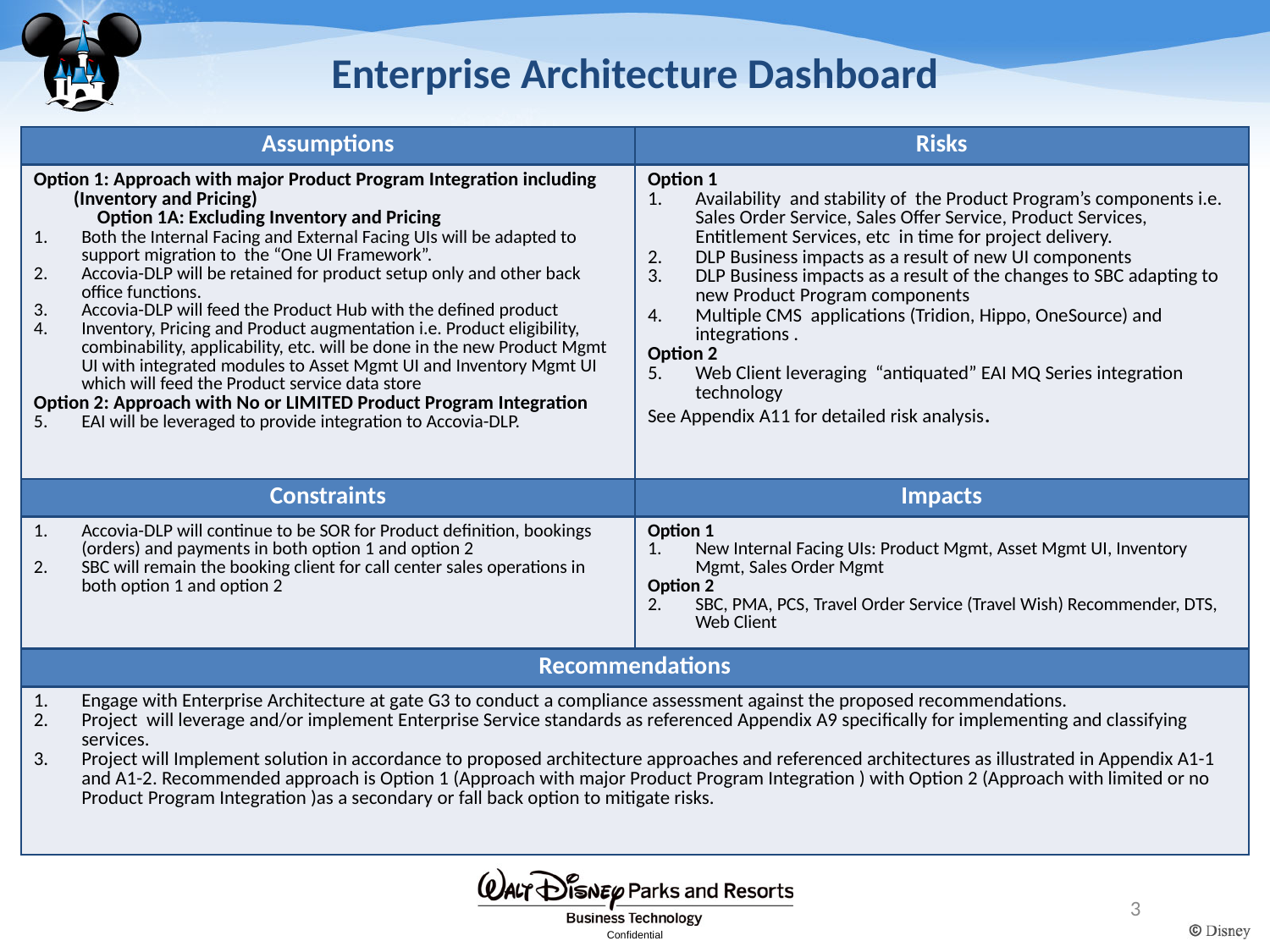

# Enterprise Architecture Dashboard
| Assumptions | Risks |
| --- | --- |
| Option 1: Approach with major Product Program Integration including (Inventory and Pricing) Option 1A: Excluding Inventory and Pricing Both the Internal Facing and External Facing UIs will be adapted to support migration to the “One UI Framework”. Accovia-DLP will be retained for product setup only and other back office functions. Accovia-DLP will feed the Product Hub with the defined product Inventory, Pricing and Product augmentation i.e. Product eligibility, combinability, applicability, etc. will be done in the new Product Mgmt UI with integrated modules to Asset Mgmt UI and Inventory Mgmt UI which will feed the Product service data store Option 2: Approach with No or LIMITED Product Program Integration EAI will be leveraged to provide integration to Accovia-DLP. | Option 1 Availability and stability of the Product Program’s components i.e. Sales Order Service, Sales Offer Service, Product Services, Entitlement Services, etc in time for project delivery. DLP Business impacts as a result of new UI components DLP Business impacts as a result of the changes to SBC adapting to new Product Program components Multiple CMS applications (Tridion, Hippo, OneSource) and integrations . Option 2 Web Client leveraging “antiquated” EAI MQ Series integration technology See Appendix A11 for detailed risk analysis. |
| Constraints | Impacts |
| Accovia-DLP will continue to be SOR for Product definition, bookings (orders) and payments in both option 1 and option 2 SBC will remain the booking client for call center sales operations in both option 1 and option 2 | Option 1 New Internal Facing UIs: Product Mgmt, Asset Mgmt UI, Inventory Mgmt, Sales Order Mgmt Option 2 SBC, PMA, PCS, Travel Order Service (Travel Wish) Recommender, DTS, Web Client |
| Recommendations |  |
| Engage with Enterprise Architecture at gate G3 to conduct a compliance assessment against the proposed recommendations. Project  will leverage and/or implement Enterprise Service standards as referenced Appendix A9 specifically for implementing and classifying services. Project will Implement solution in accordance to proposed architecture approaches and referenced architectures as illustrated in Appendix A1-1 and A1-2. Recommended approach is Option 1 (Approach with major Product Program Integration ) with Option 2 (Approach with limited or no Product Program Integration )as a secondary or fall back option to mitigate risks. |  |
3